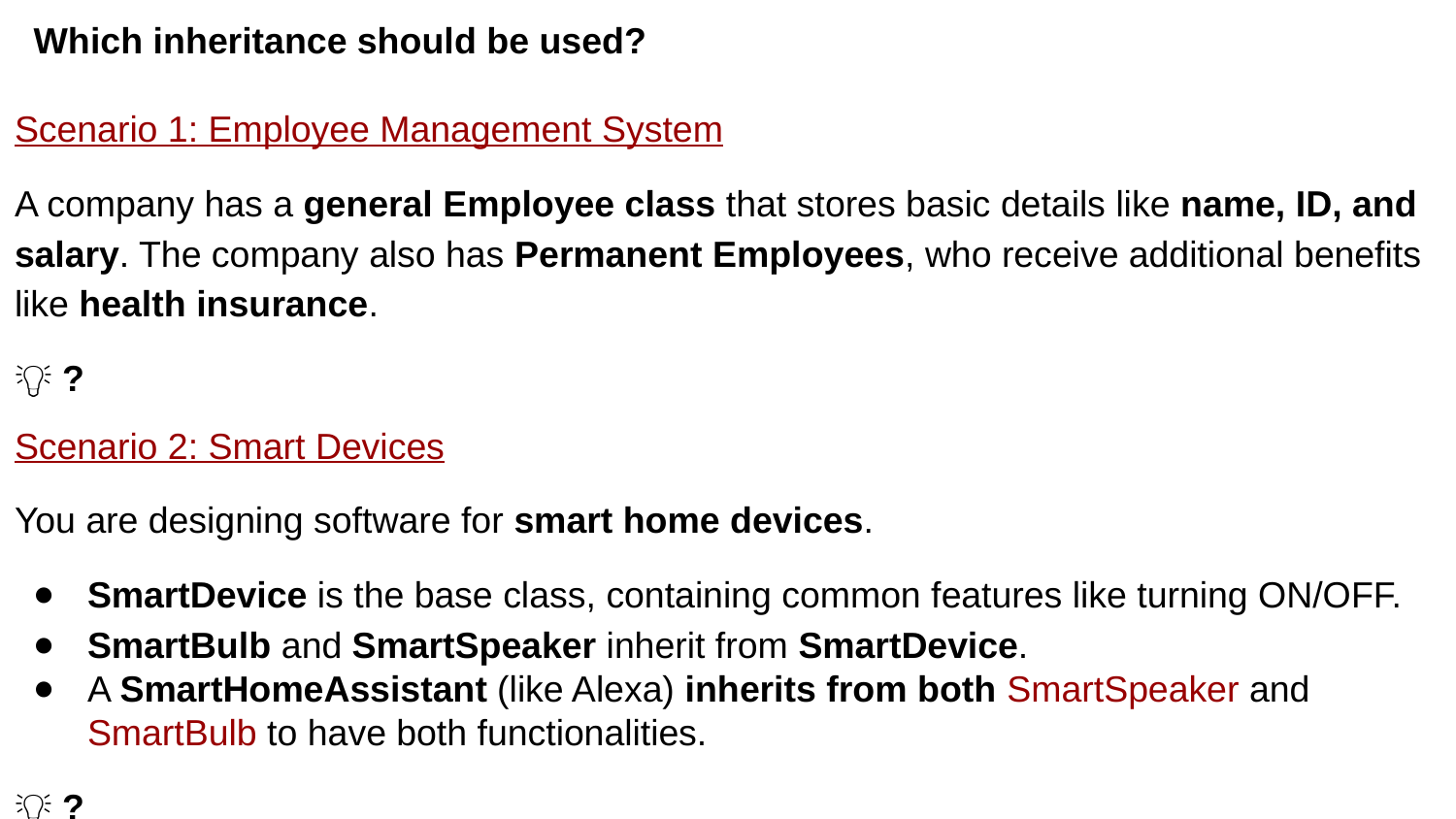

# Which inheritance should be used?
Scenario 1: Employee Management System
A company has a general Employee class that stores basic details like name, ID, and salary. The company also has Permanent Employees, who receive additional benefits like health insurance.
💡 ?
Scenario 2: Smart Devices
You are designing software for smart home devices.
SmartDevice is the base class, containing common features like turning ON/OFF.
SmartBulb and SmartSpeaker inherit from SmartDevice.
A SmartHomeAssistant (like Alexa) inherits from both SmartSpeaker and SmartBulb to have both functionalities.
💡 ?